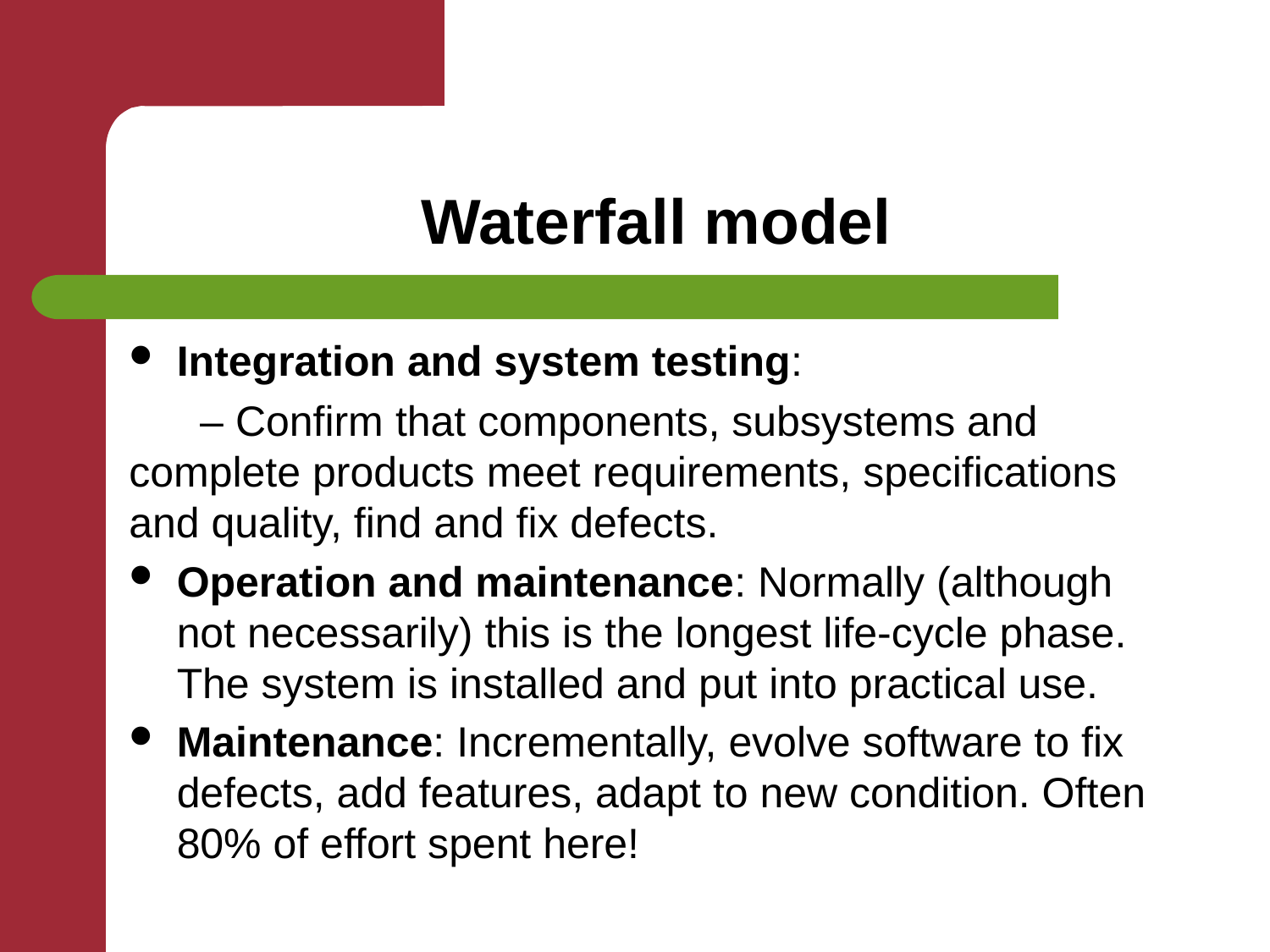

# Waterfall model
Integration and system testing:
      – Confirm that components, subsystems and complete products meet requirements, specifications and quality, find and fix defects.
Operation and maintenance: Normally (although not necessarily) this is the longest life-cycle phase. The system is installed and put into practical use.
Maintenance: Incrementally, evolve software to fix defects, add features, adapt to new condition. Often 80% of effort spent here!